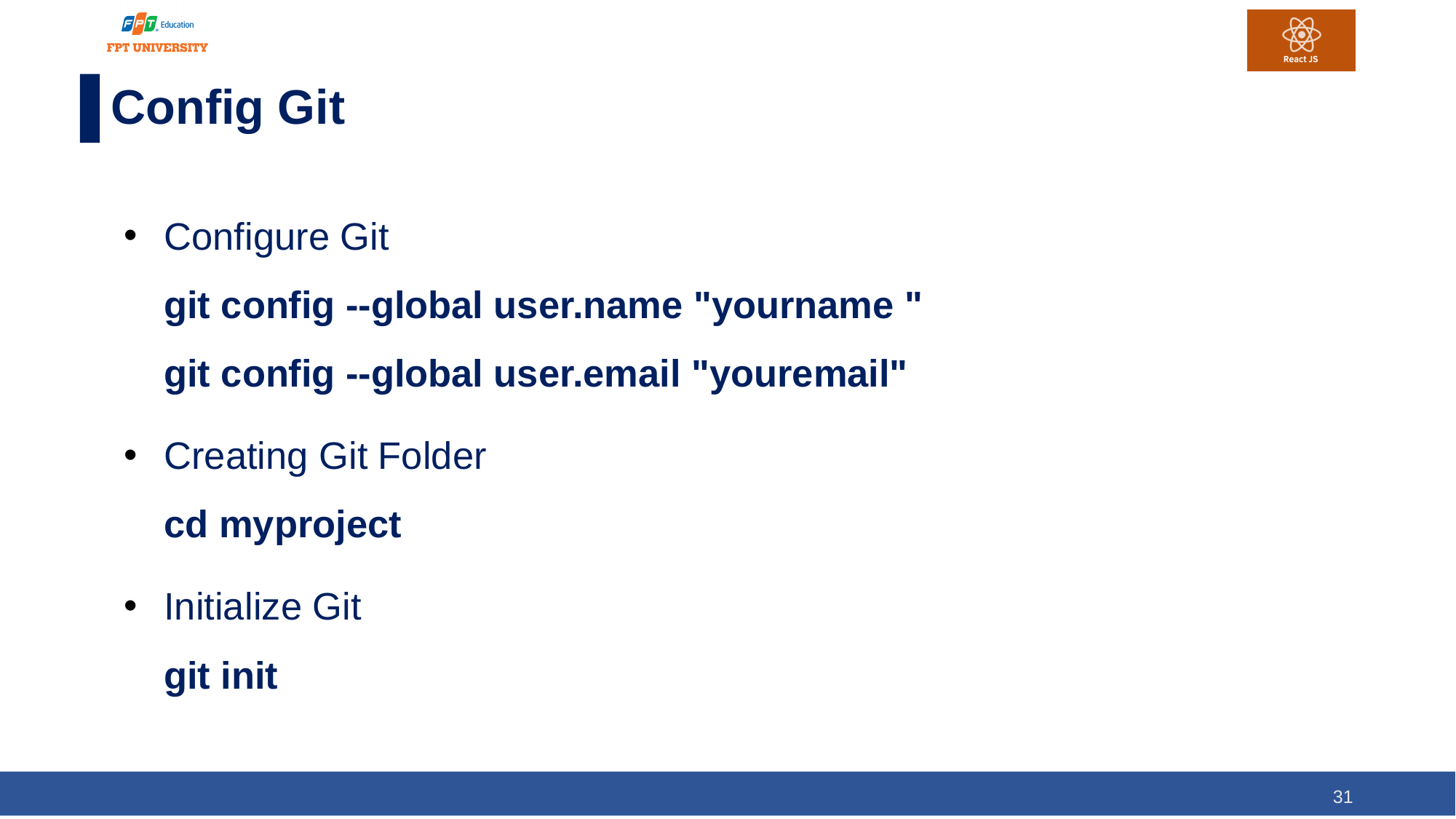

# Config Git
Configure Git
git config --global user.name "yourname "
git config --global user.email "youremail"
Creating Git Folder
cd myproject
Initialize Git
git init

31